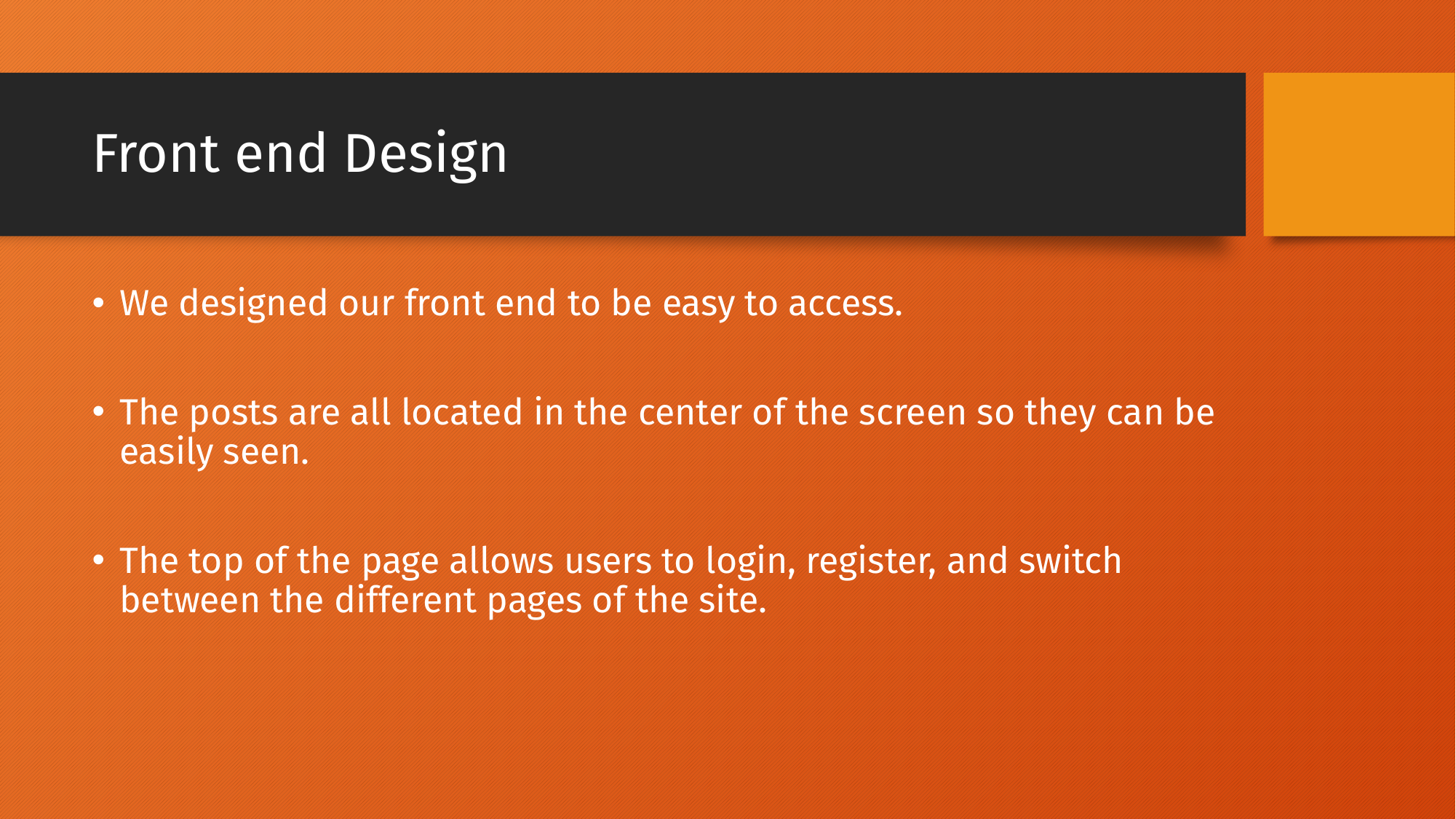

# Front end Design
We designed our front end to be easy to access.

The posts are all located in the center of the screen so they can be easily seen.

The top of the page allows users to login, register, and switch between the different pages of the site.